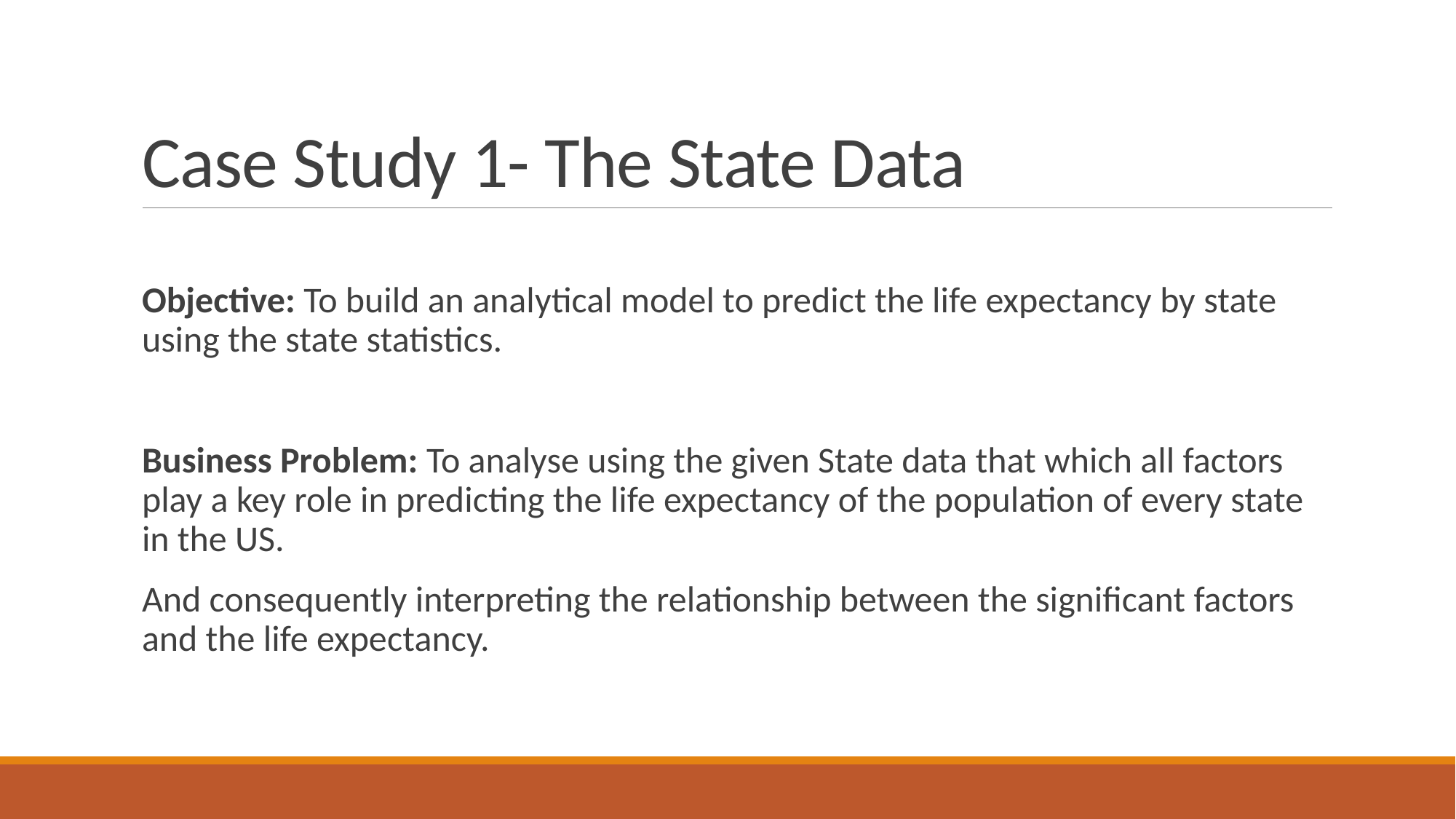

# Case Study 1- The State Data
Objective: To build an analytical model to predict the life expectancy by state using the state statistics.

Business Problem: To analyse using the given State data that which all factors play a key role in predicting the life expectancy of the population of every state in the US.
And consequently interpreting the relationship between the significant factors and the life expectancy.